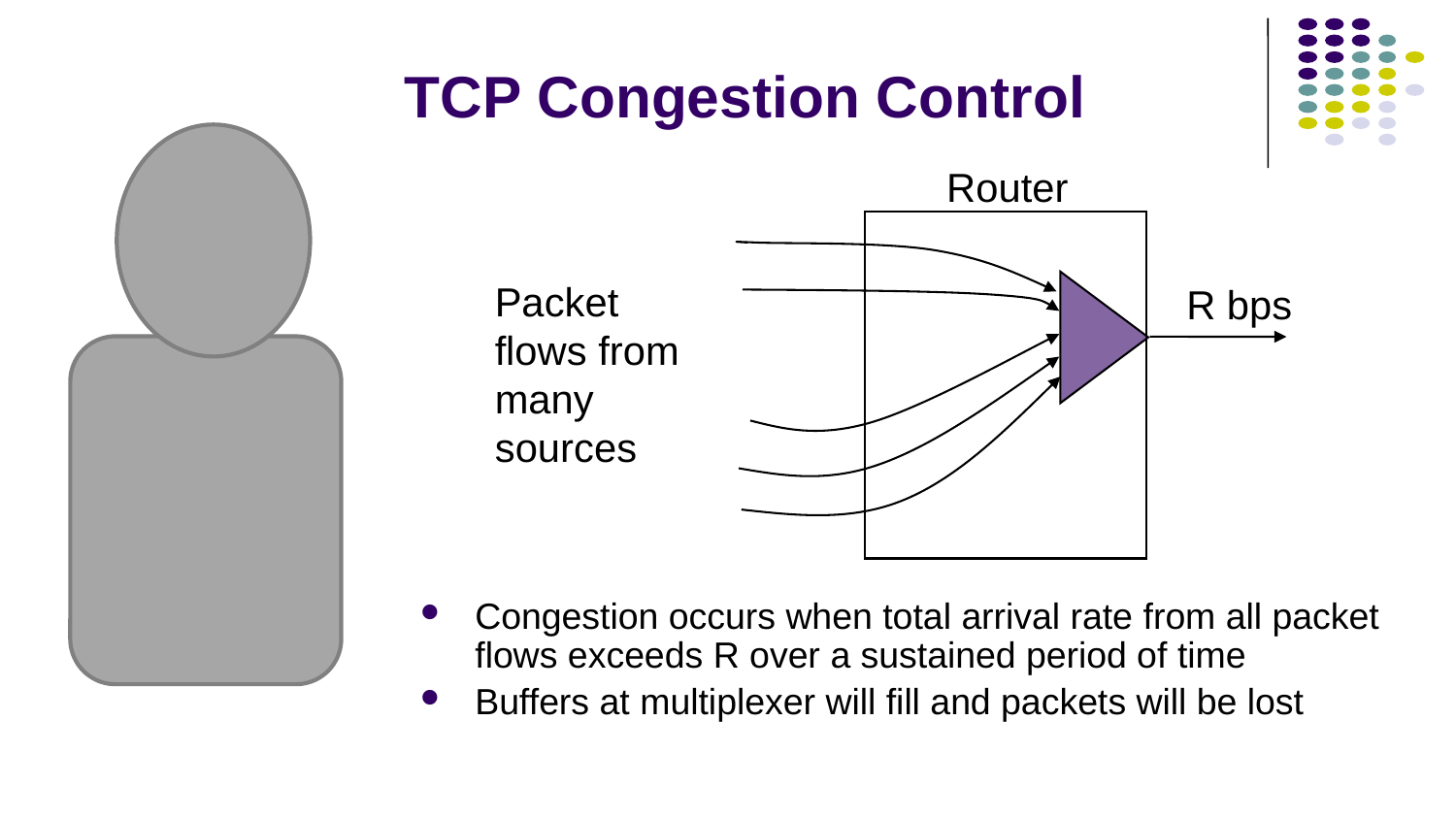

# TCP Congestion Control

Router

Packet flows from many sources
R bps

Congestion occurs when total arrival rate from all packet flows exceeds R over a sustained period of time
Buffers at multiplexer will fill and packets will be lost